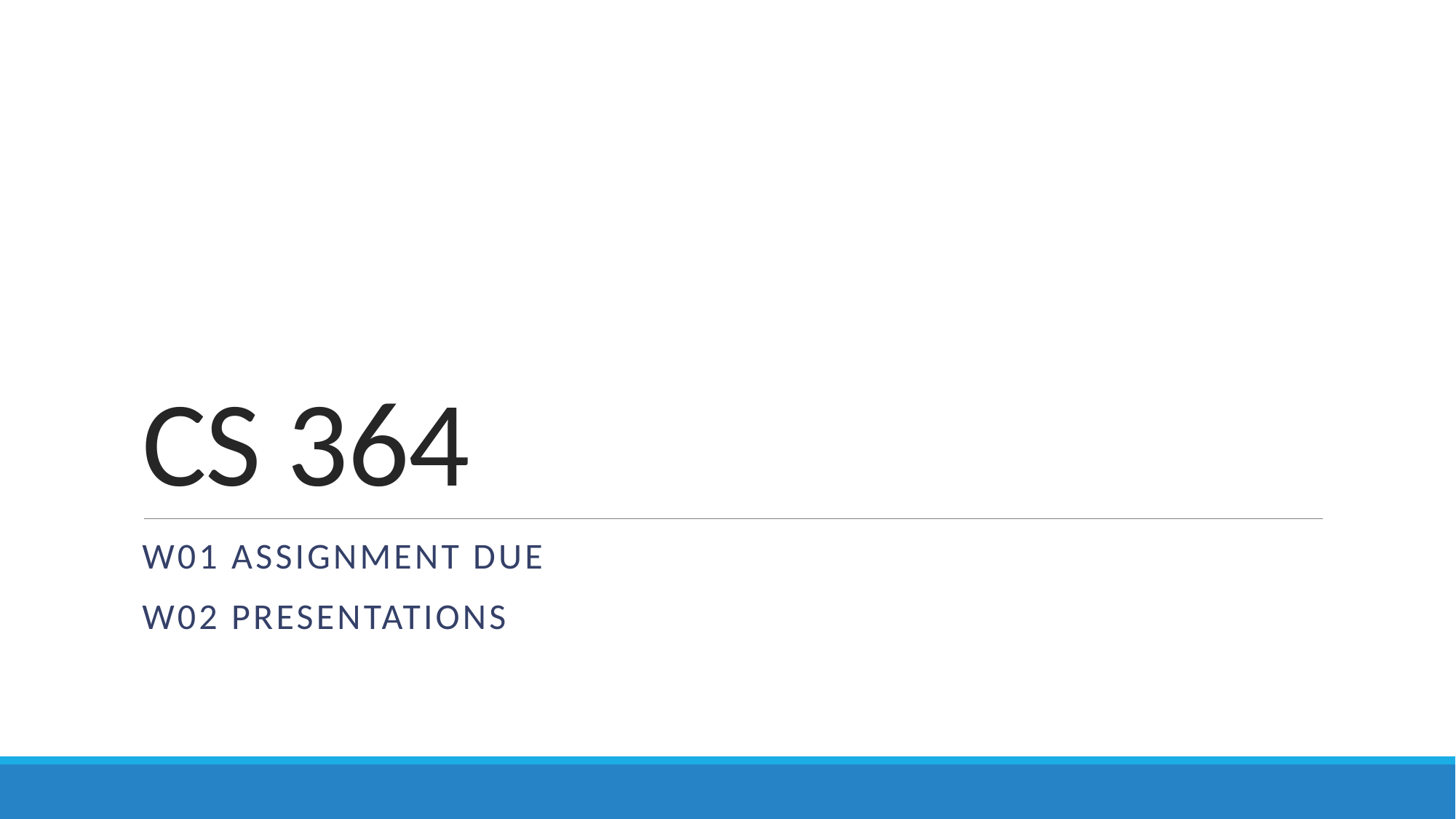

# CS 364
W01 Assignment DUE
W02 Presentations